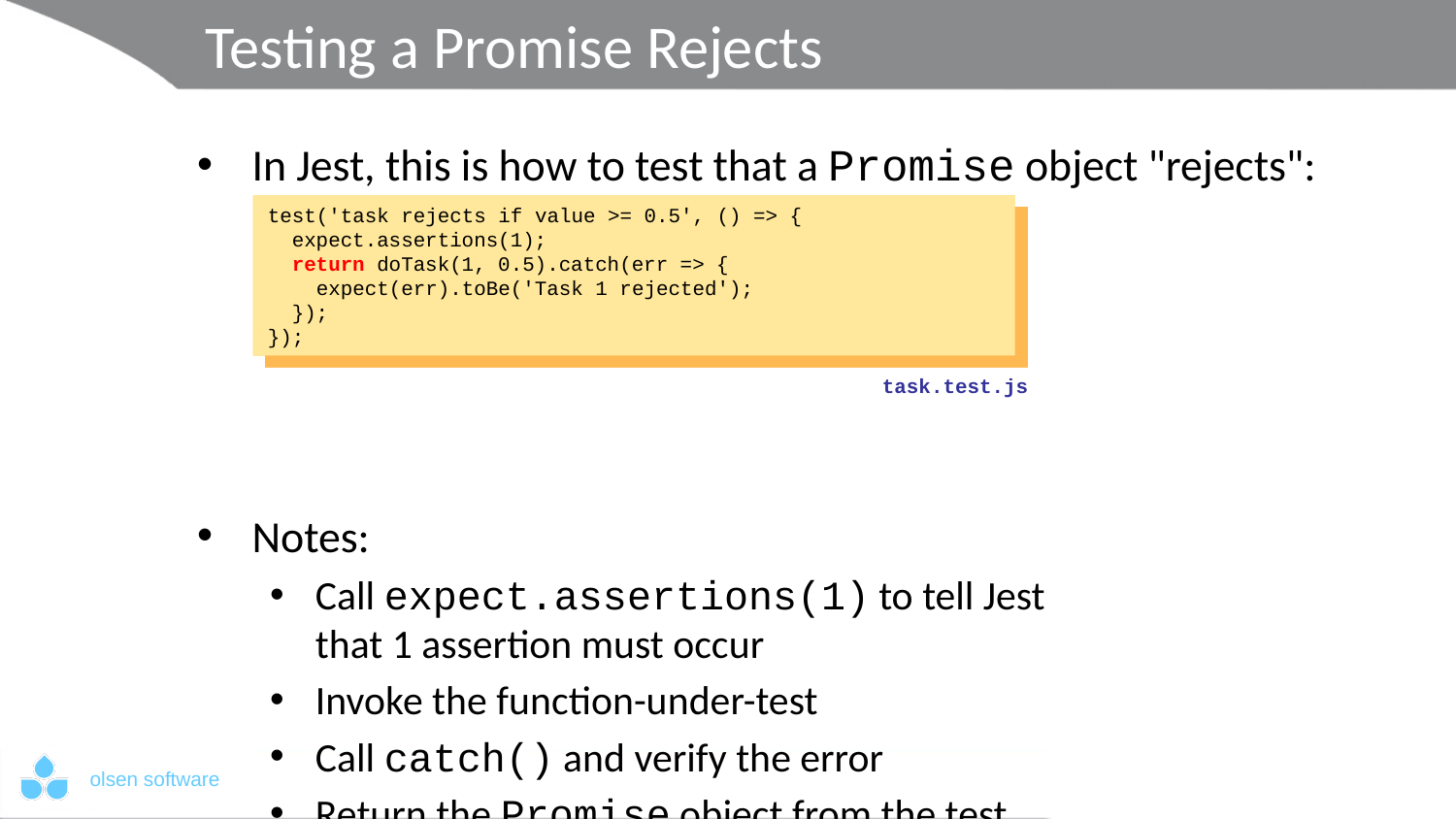

# Testing a Promise Rejects
In Jest, this is how to test that a Promise object "rejects":

Notes:
Call expect.assertions(1) to tell Jest
that 1 assertion must occur
Invoke the function-under-test
Call catch() and verify the error
Return the Promise object from the test

test('task rejects if value >= 0.5', () => {
  expect.assertions(1);
  return doTask(1, 0.5).catch(err => {
    expect(err).toBe('Task 1 rejected');
  });
});
test('task rejects if value >= 0.5', () => {
  expect.assertions(1);
  return doTask(1, 0.5).catch(err => {
    expect(err).toBe('Task 1 rejected');
  });
});
test('task rejects if value >= 0.5', () => {
  expect.assertions(1);
  return doTask(1, 0.5).catch(err => {
    expect(err).toBe('Task 1 rejected');
  });
});
test('task rejects if value >= 0.5', () => {
  expect.assertions(1);
  return doTask(1, 0.5).catch(err => {
    expect(err).toBe('Task 1 rejected');
  });
});
test('task rejects if value >= 0.5', () => {
  expect.assertions(1);
  return doTask(1, 0.5).catch(err => {
    expect(err).toBe('Task 1 rejected');
  });
});
task.test.js